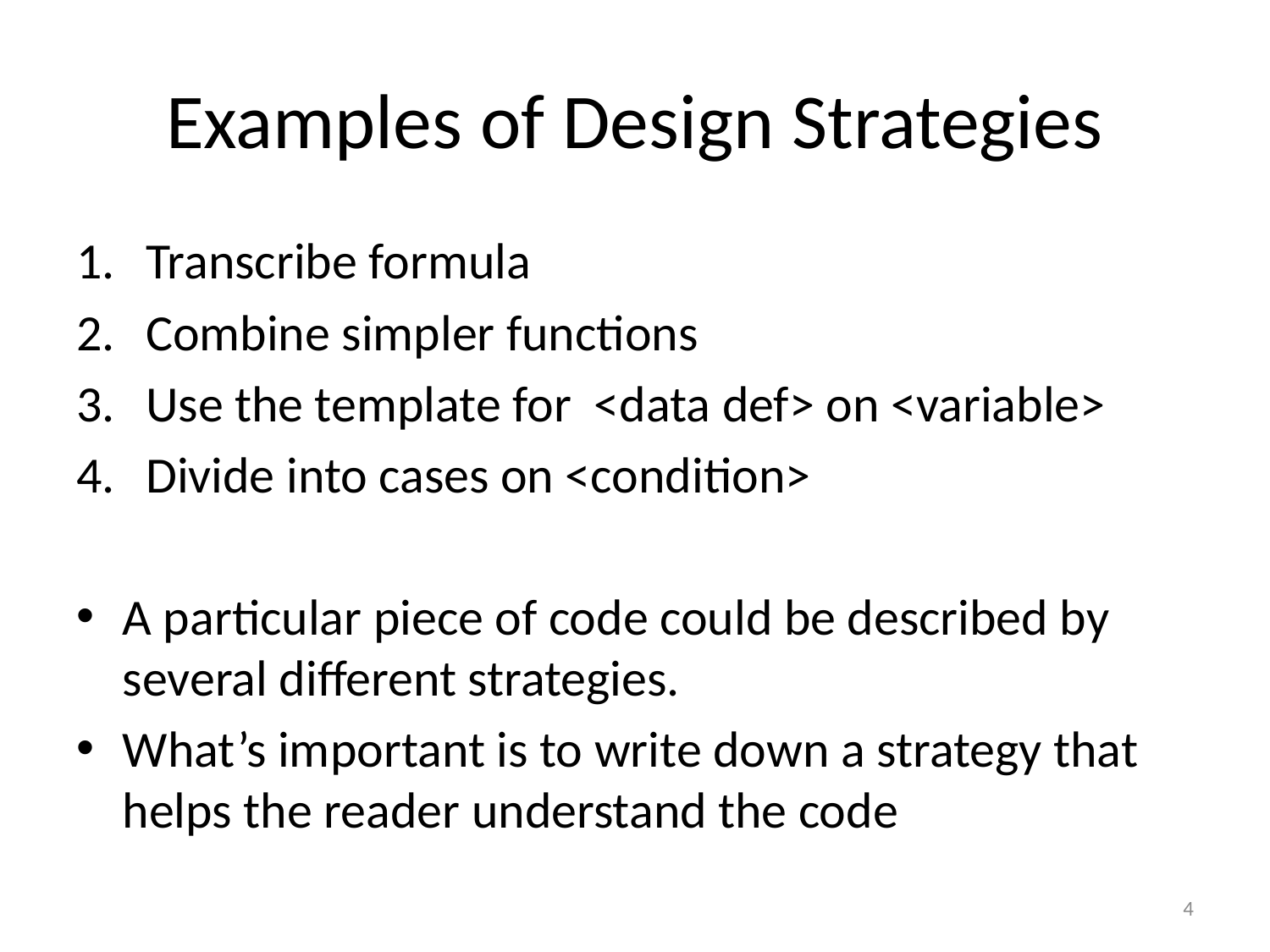

# Examples of Design Strategies
Transcribe formula
Combine simpler functions
Use the template for  <data def> on <variable>
Divide into cases on <condition>

A particular piece of code could be described by several different strategies.
What’s important is to write down a strategy that helps the reader understand the code
4